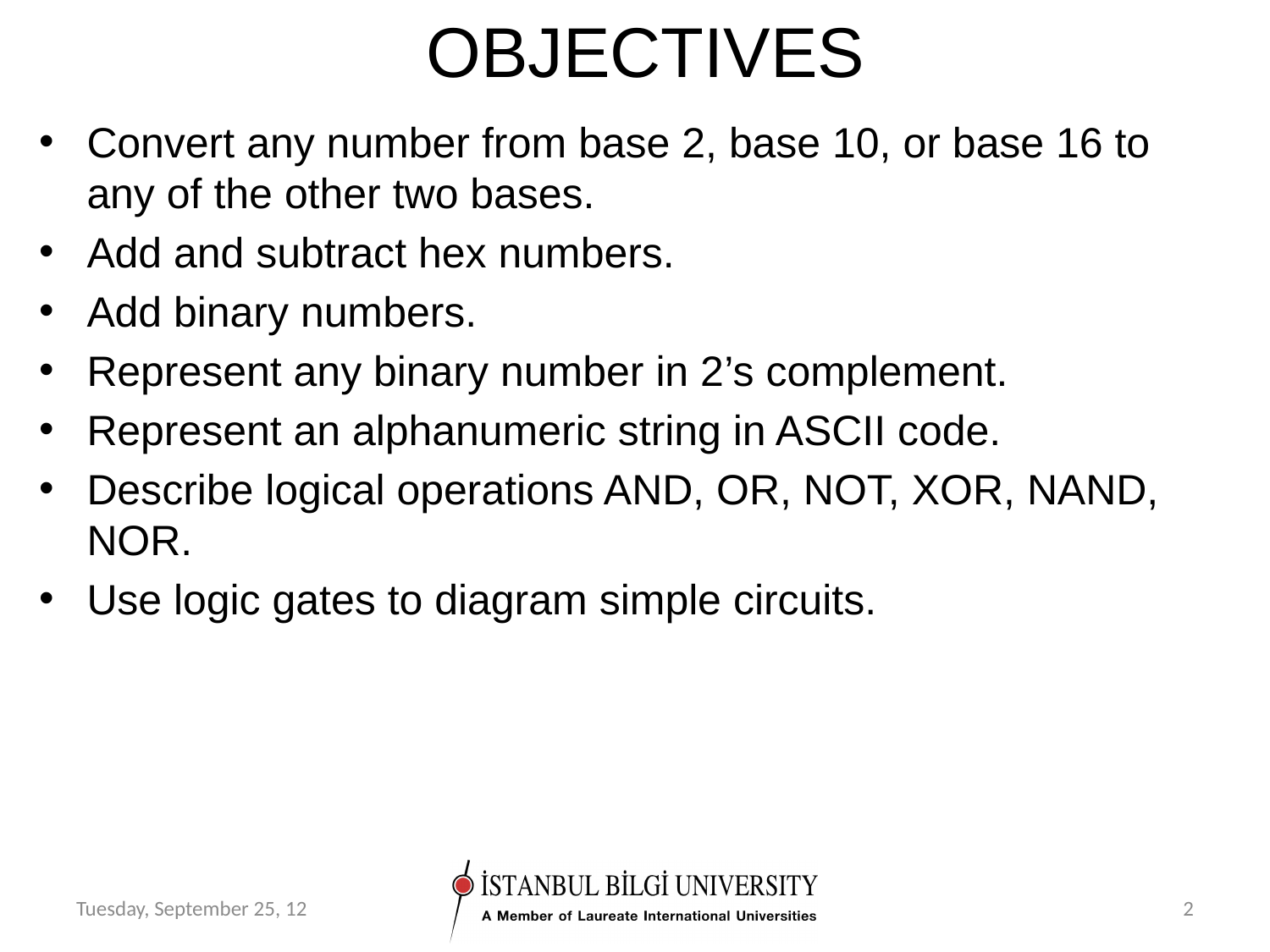

# OBJECTIVES
Convert any number from base 2, base 10, or base 16 to any of the other two bases.
Add and subtract hex numbers.
Add binary numbers.
Represent any binary number in 2’s complement.
Represent an alphanumeric string in ASCII code.
Describe logical operations AND, OR, NOT, XOR, NAND, NOR.
Use logic gates to diagram simple circuits.
Tuesday, September 25, 12
2